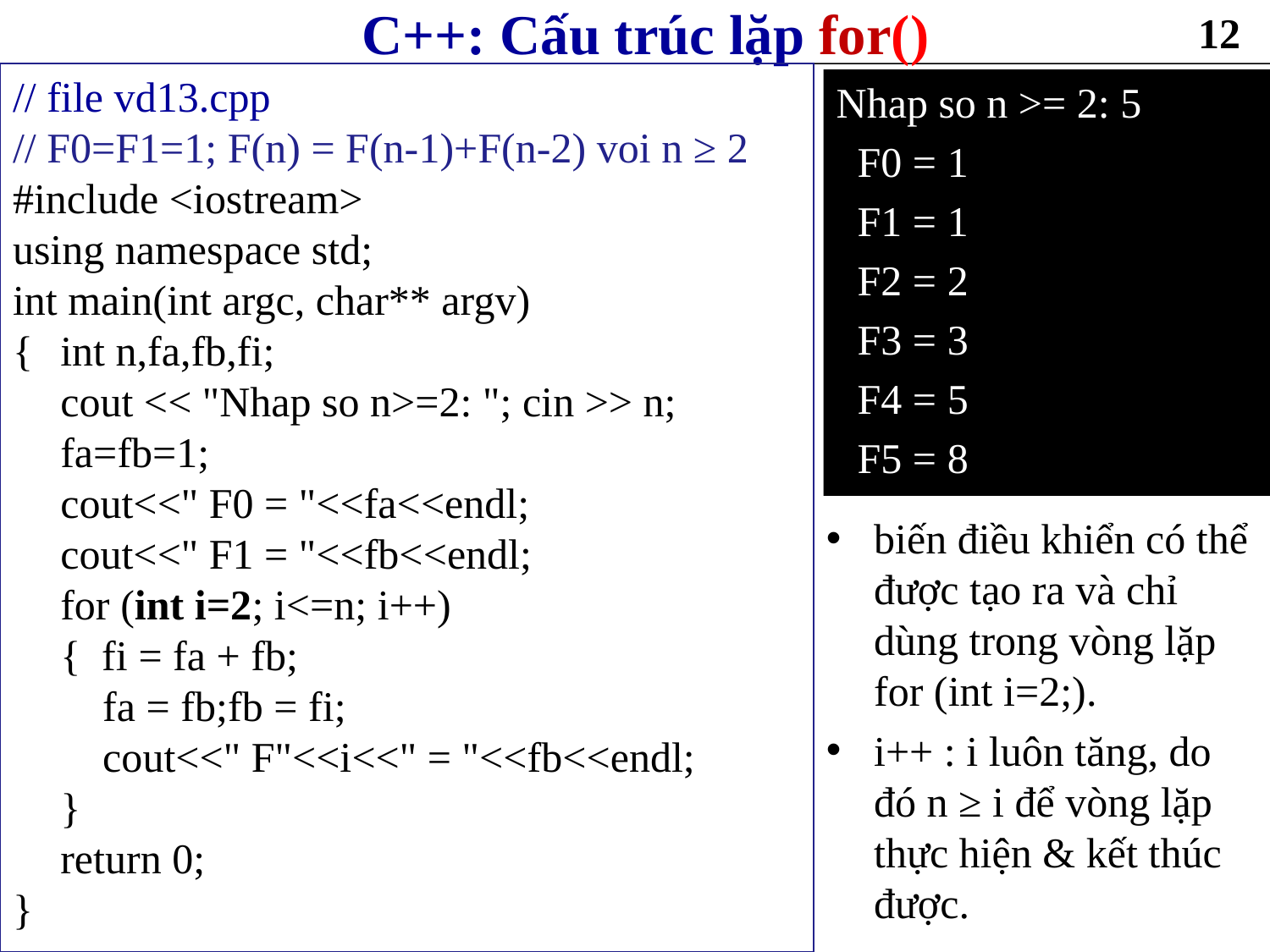

# C++: Cấu trúc lặp for()
12
// file vd13.cpp
// F0=F1=1; F(n) = F(n-1)+F(n-2) voi n ≥ 2
#include <iostream>
using namespace std;
int main(int argc, char** argv)
{	int n,fa,fb,fi;
	cout << "Nhap so n>=2: "; cin >> n;
	fa=fb=1;
	cout<<" F0 = "<<fa<<endl;
	cout<<" F1 = "<<fb<<endl;
	for (int i=2; i<=n; i++)
	{  fi = fa + fb;
	    fa = fb;fb = fi;
	    cout<<" F"<<i<<" = "<<fb<<endl;
	}
	return 0;
}
Nhap so n >= 2: 5
  F0 = 1
  F1 = 1
  F2 = 2
  F3 = 3
  F4 = 5
  F5 = 8
biến điều khiển có thể được tạo ra và chỉ dùng trong vòng lặp for (int i=2;).
i++ : i luôn tăng, do đó n ≥ i để vòng lặp thực hiện & kết thúc được.